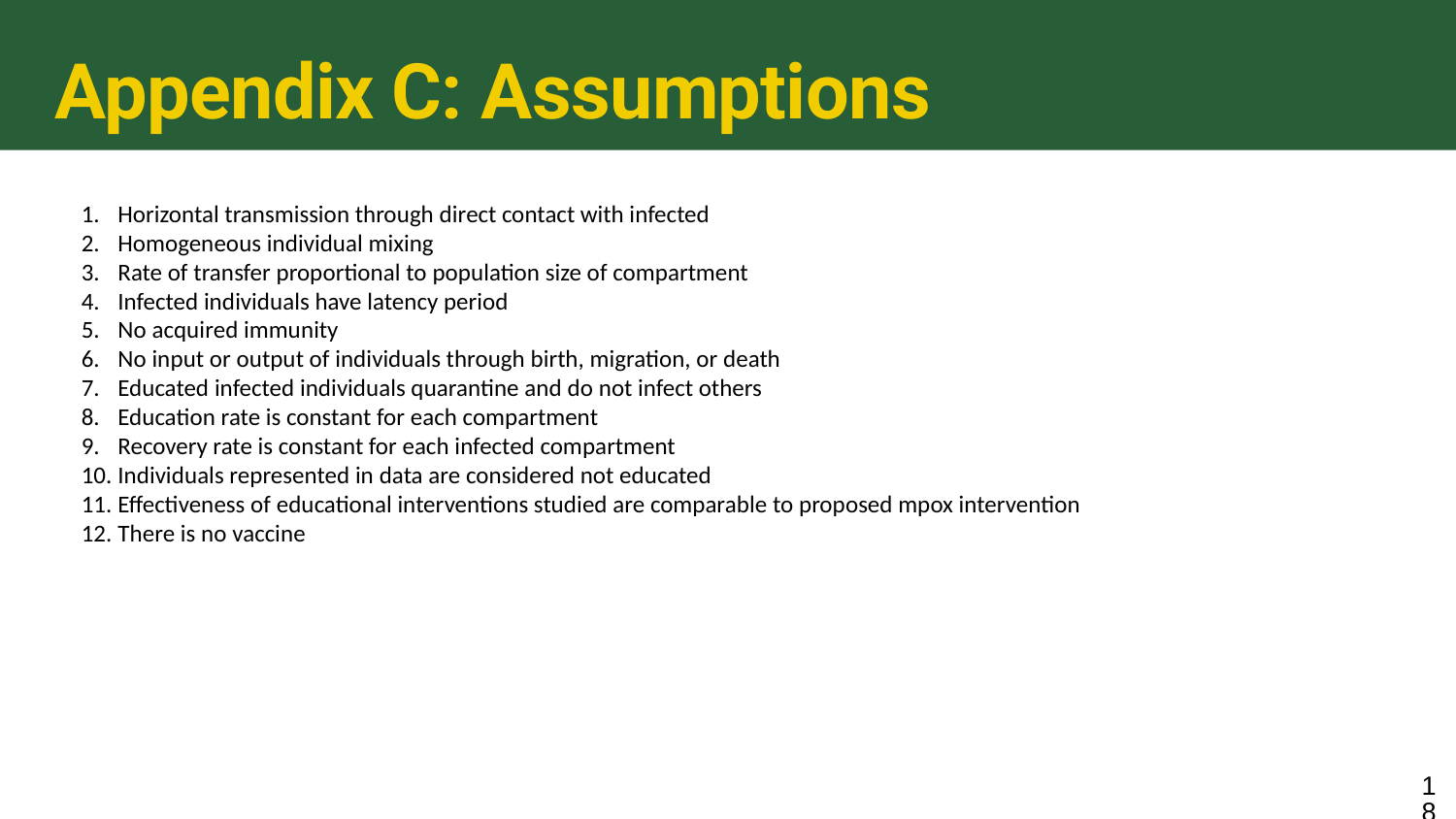

# Appendix C: Assumptions
Horizontal transmission through direct contact with infected
Homogeneous individual mixing
Rate of transfer proportional to population size of compartment
Infected individuals have latency period
No acquired immunity
No input or output of individuals through birth, migration, or death
Educated infected individuals quarantine and do not infect others
Education rate is constant for each compartment
Recovery rate is constant for each infected compartment
Individuals represented in data are considered not educated
Effectiveness of educational interventions studied are comparable to proposed mpox intervention
There is no vaccine

18